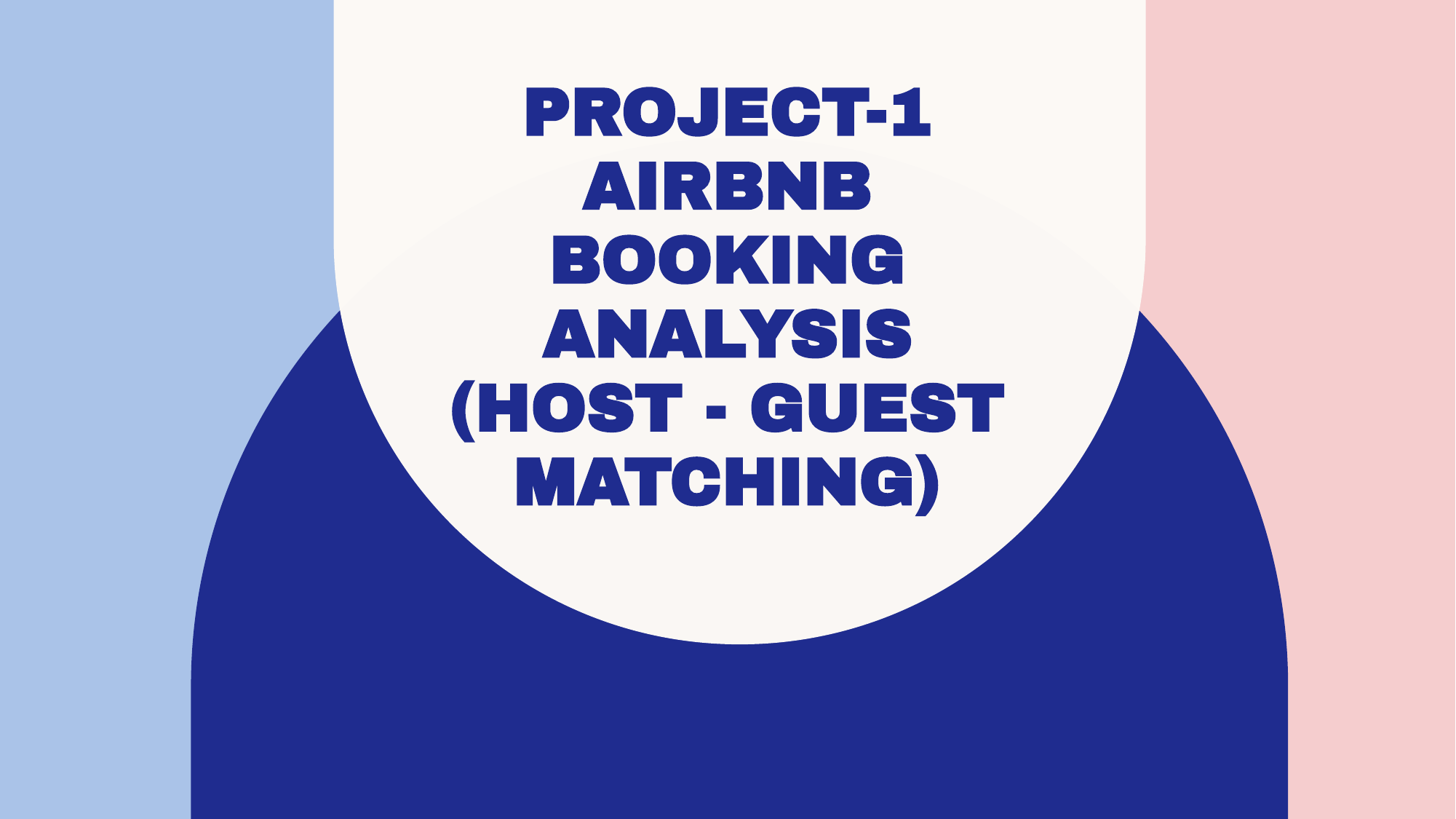

# Project-1 Airbnb Booking Analysis (Host - Guest Matching)